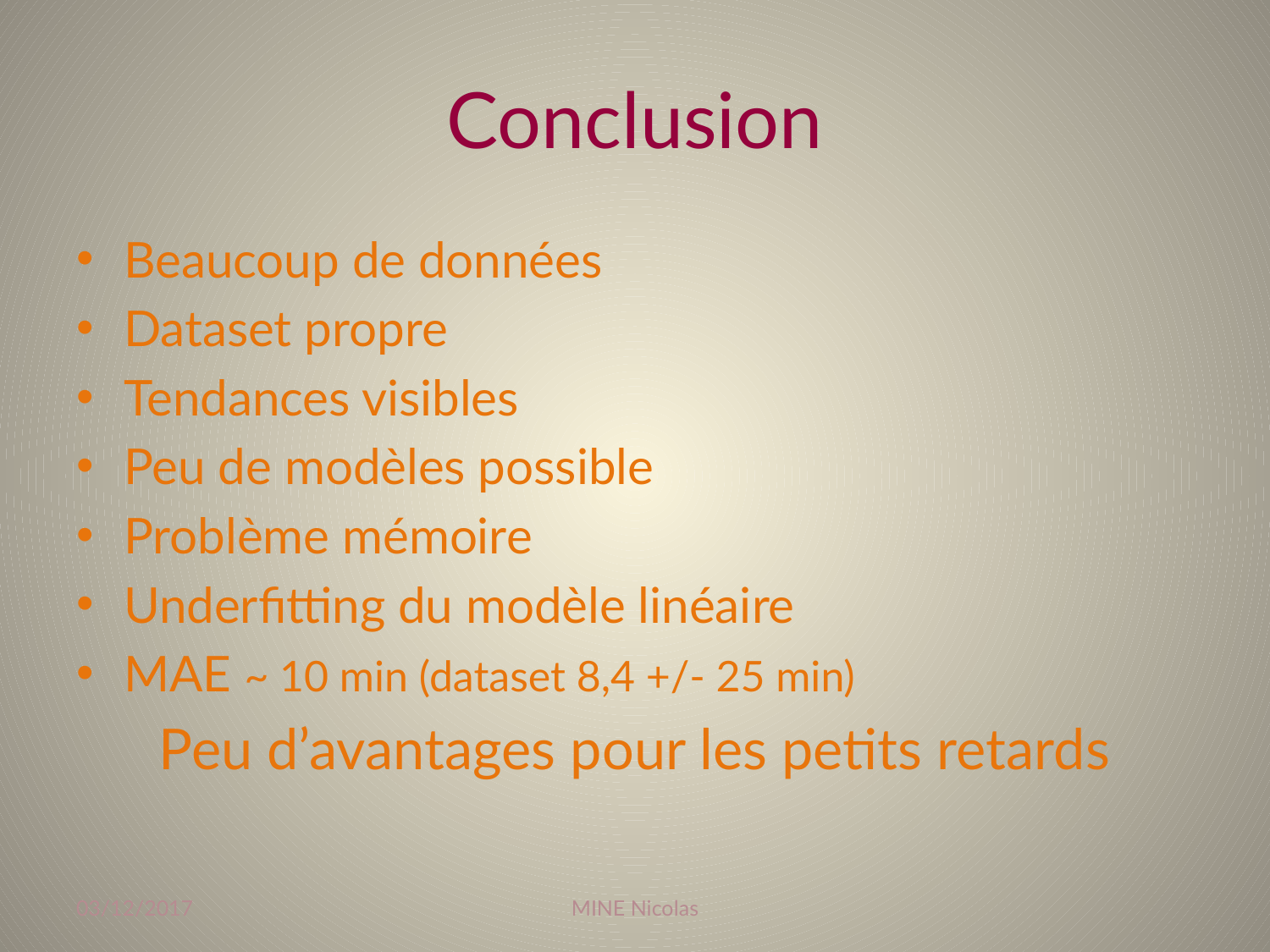

# Conclusion
Beaucoup de données
Dataset propre
Tendances visibles
Peu de modèles possible
Problème mémoire
Underfitting du modèle linéaire
MAE ~ 10 min (dataset 8,4 +/- 25 min)
Peu d’avantages pour les petits retards

03/12/2017
MINE Nicolas